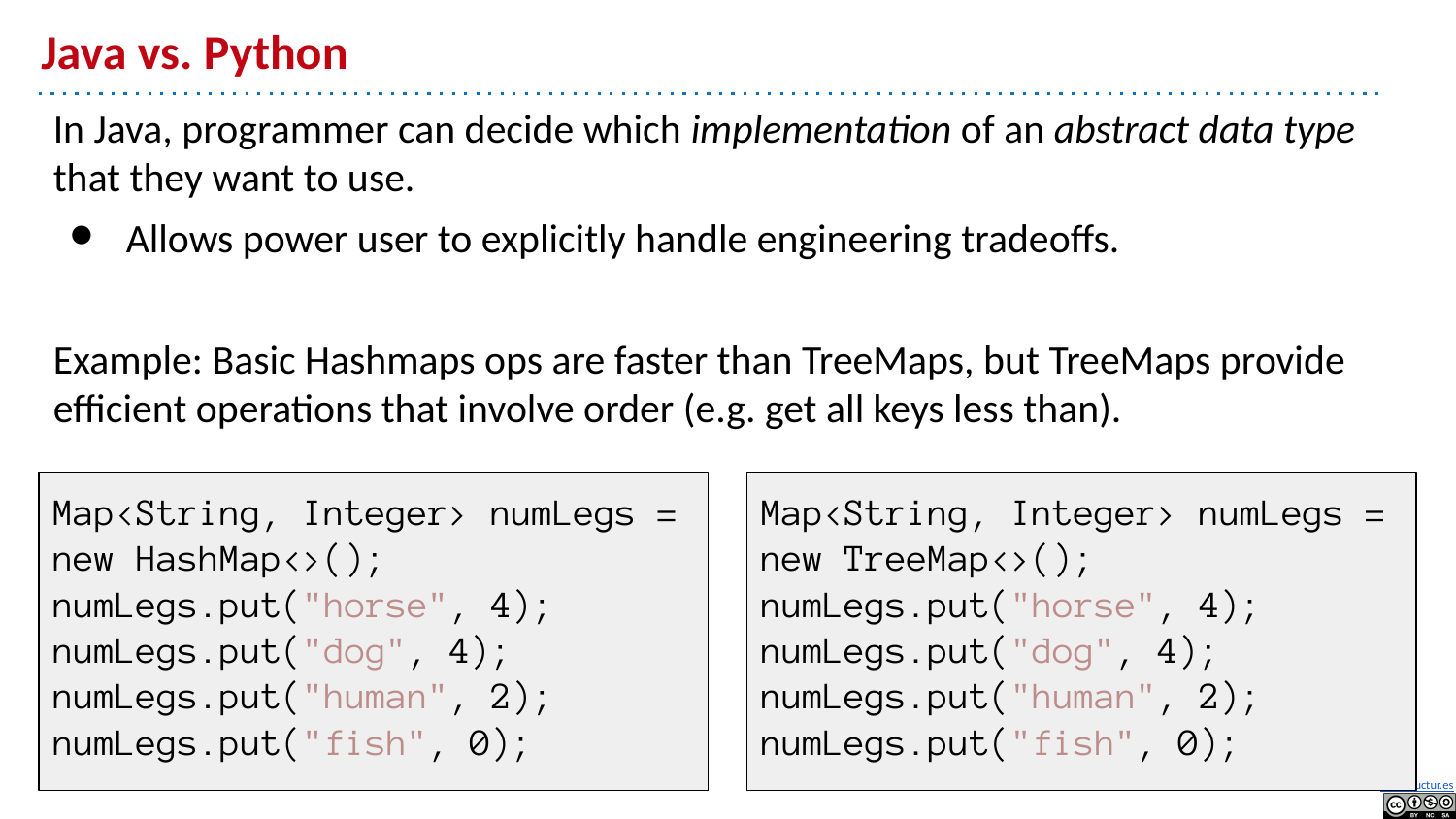

# Java vs. Python
In Java, programmer can decide which implementation of an abstract data type that they want to use.
Allows power user to explicitly handle engineering tradeoffs.

Example: Basic Hashmaps ops are faster than TreeMaps, but TreeMaps provide efficient operations that involve order (e.g. get all keys less than).
Map<String, Integer> numLegs = new HashMap<>();
numLegs.put("horse", 4);
numLegs.put("dog", 4);
numLegs.put("human", 2);
numLegs.put("fish", 0);

Map<String, Integer> numLegs = new TreeMap<>();
numLegs.put("horse", 4);
numLegs.put("dog", 4);
numLegs.put("human", 2);
numLegs.put("fish", 0);